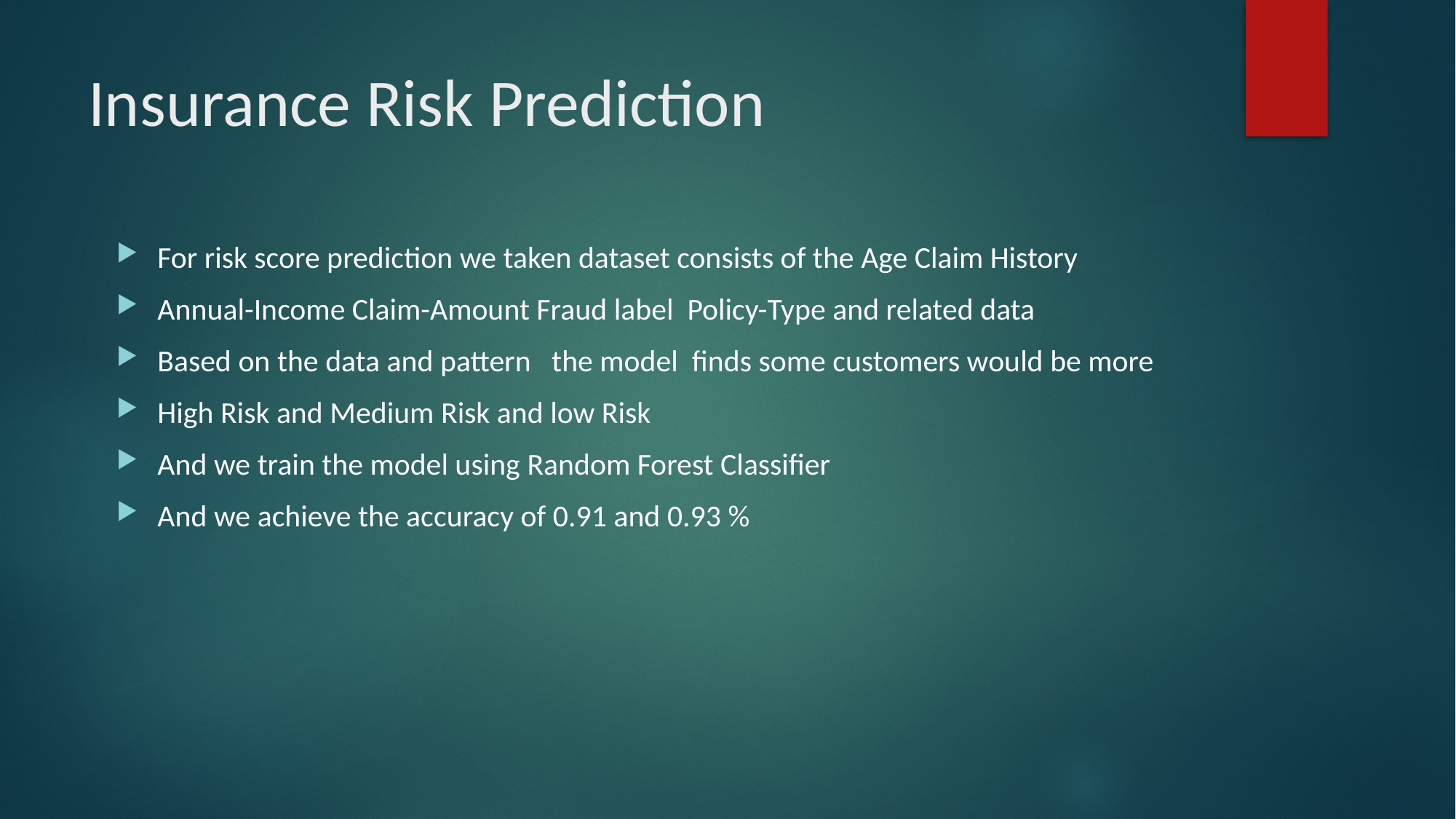

# Insurance Risk Prediction
For risk score prediction we taken dataset consists of the Age Claim History
Annual-Income Claim-Amount Fraud label  Policy-Type and related data
Based on the data and pattern   the model  finds some customers would be more
High Risk and Medium Risk and low Risk
And we train the model using Random Forest Classifier
And we achieve the accuracy of 0.91 and 0.93 %